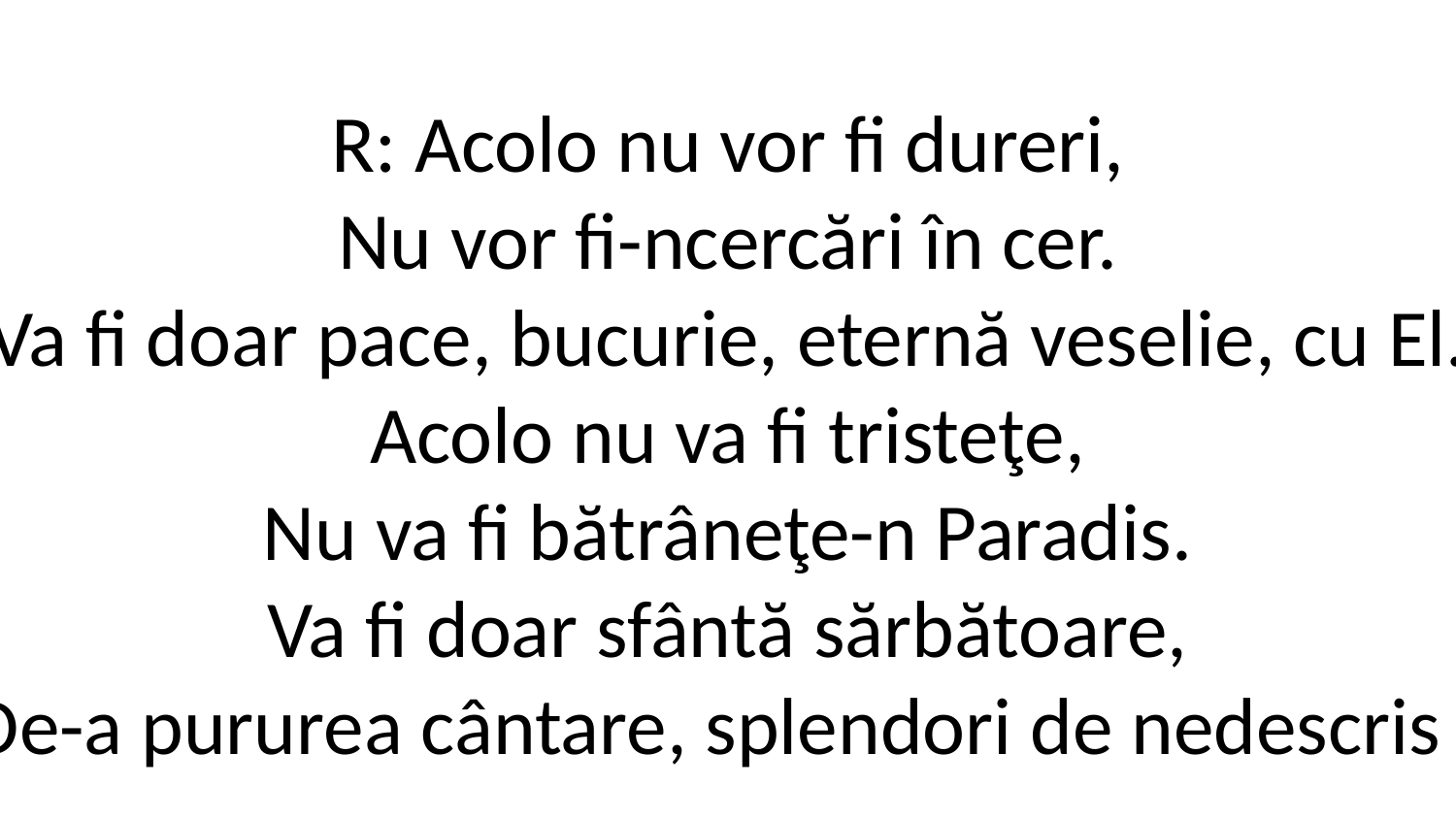

R: Acolo nu vor fi dureri,
Nu vor fi-ncercări în cer.
Va fi doar pace, bucurie, eternă veselie, cu El.
Acolo nu va fi tristeţe,
Nu va fi bătrâneţe-n Paradis.
Va fi doar sfântă sărbătoare,
De-a pururea cântare, splendori de nedescris !